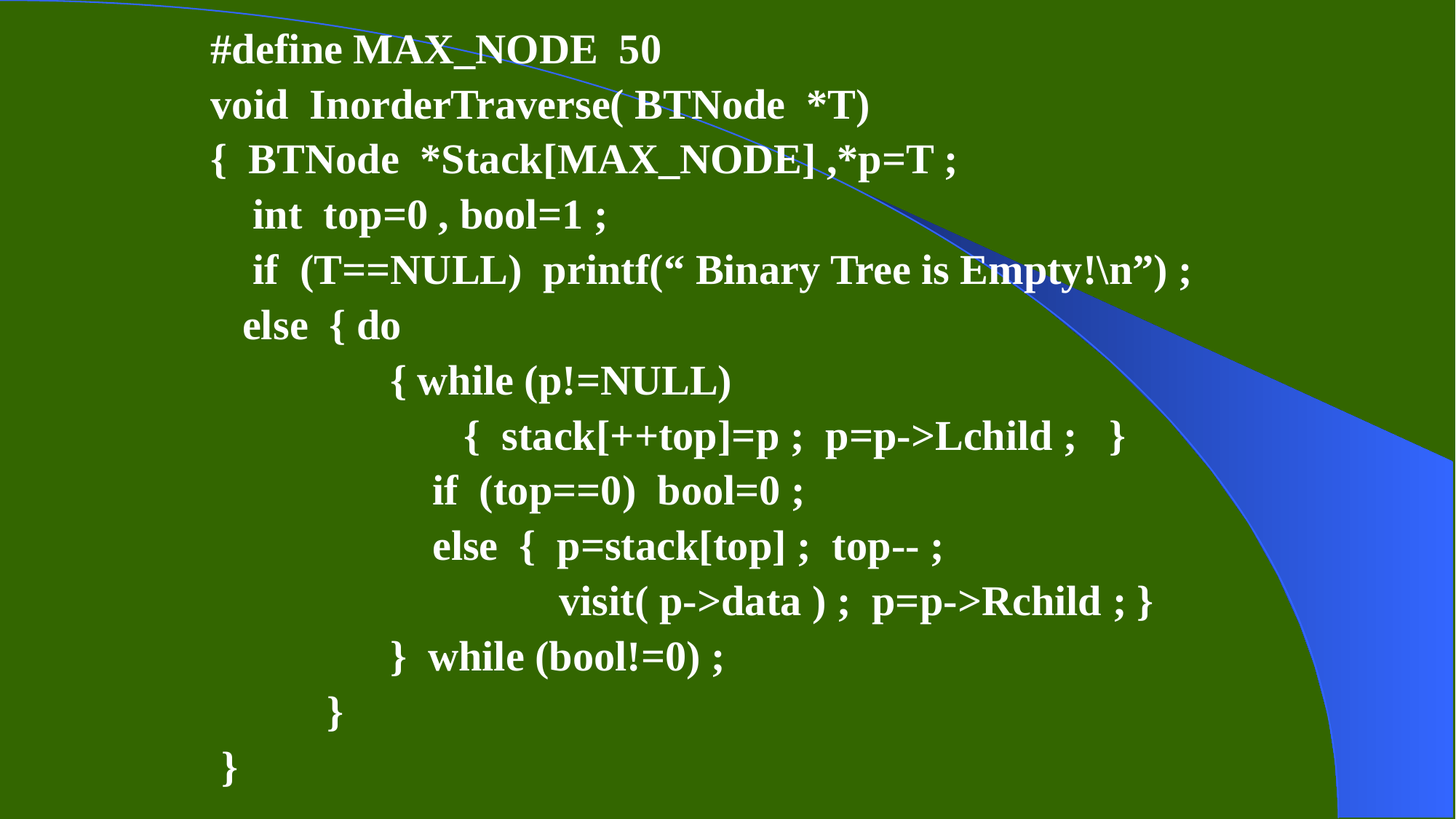

#define MAX_NODE  50
void  InorderTraverse( BTNode  *T)
{  BTNode  *Stack[MAX_NODE] ,*p=T ;
    int  top=0 , bool=1 ;
    if  (T==NULL)  printf(“ Binary Tree is Empty!\n”) ;
   else  { do
                 { while (p!=NULL)
                        {  stack[++top]=p ;  p=p->Lchild ;   }
                     if  (top==0)  bool=0 ;
                     else  {  p=stack[top] ;  top-- ;
                                 visit( p->data ) ;  p=p->Rchild ; }
                 }  while (bool!=0) ;
           }
 }